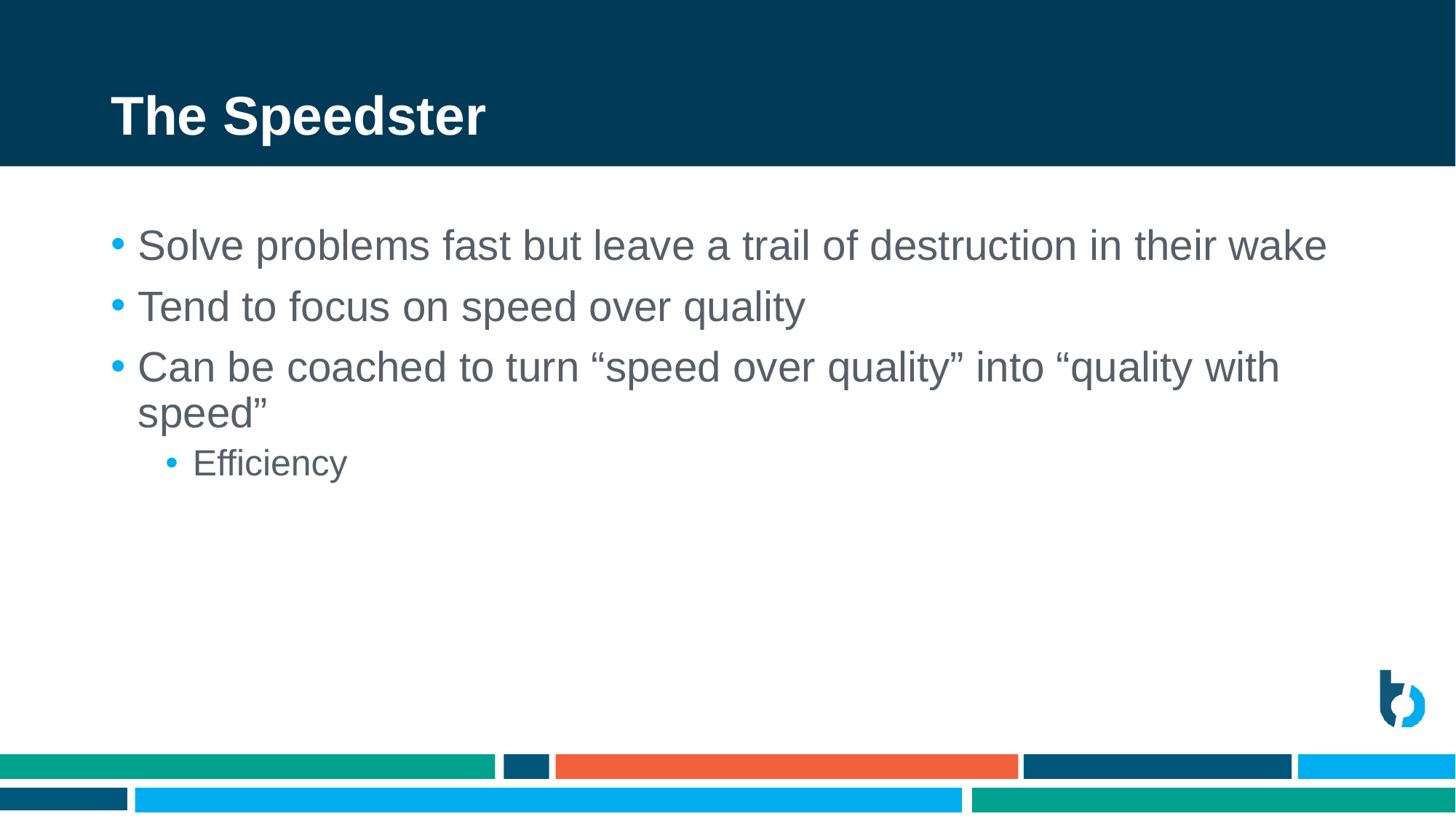

# The Speedster
Solve problems fast but leave a trail of destruction in their wake
Tend to focus on speed over quality
Can be coached to turn “speed over quality” into “quality with speed”
Efficiency